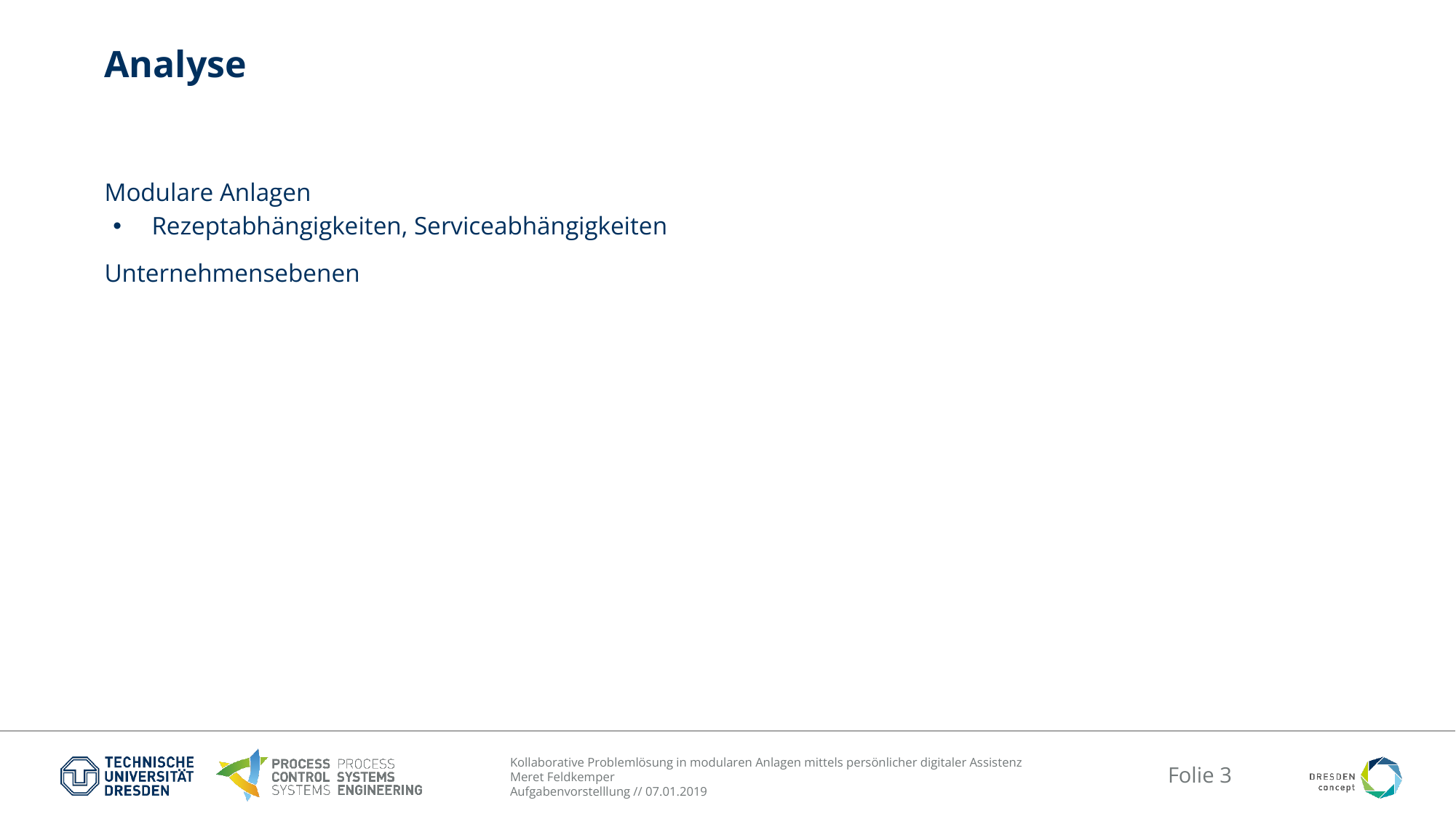

# Analyse
Modulare Anlagen
Rezeptabhängigkeiten, Serviceabhängigkeiten
Unternehmensebenen